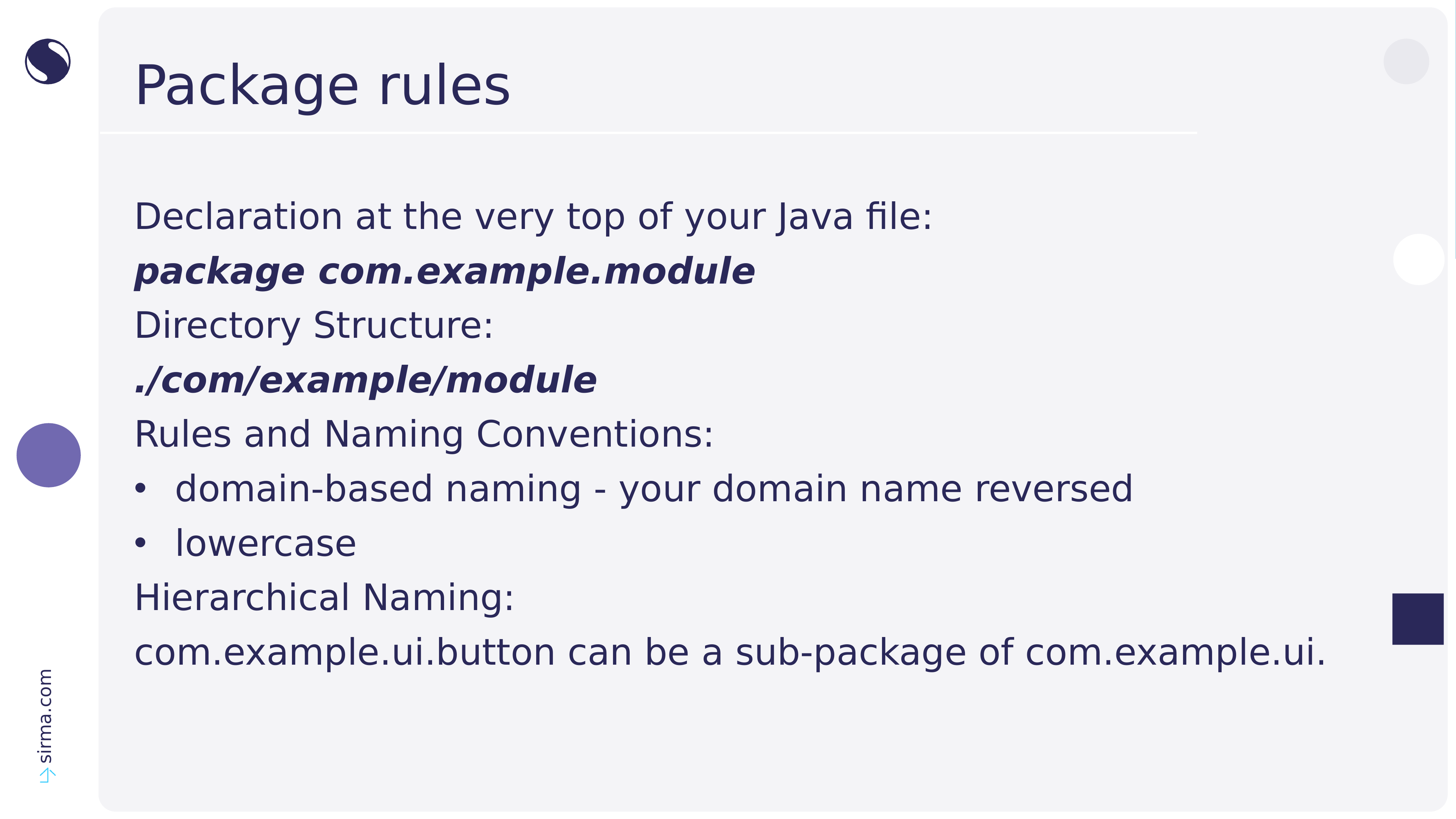

# Package rules
Declaration at the very top of your Java file:
package com.example.module
Directory Structure:
./com/example/module
Rules and Naming Conventions:
domain-based naming - your domain name reversed
lowercase
Hierarchical Naming:
com.example.ui.button can be a sub-package of com.example.ui.